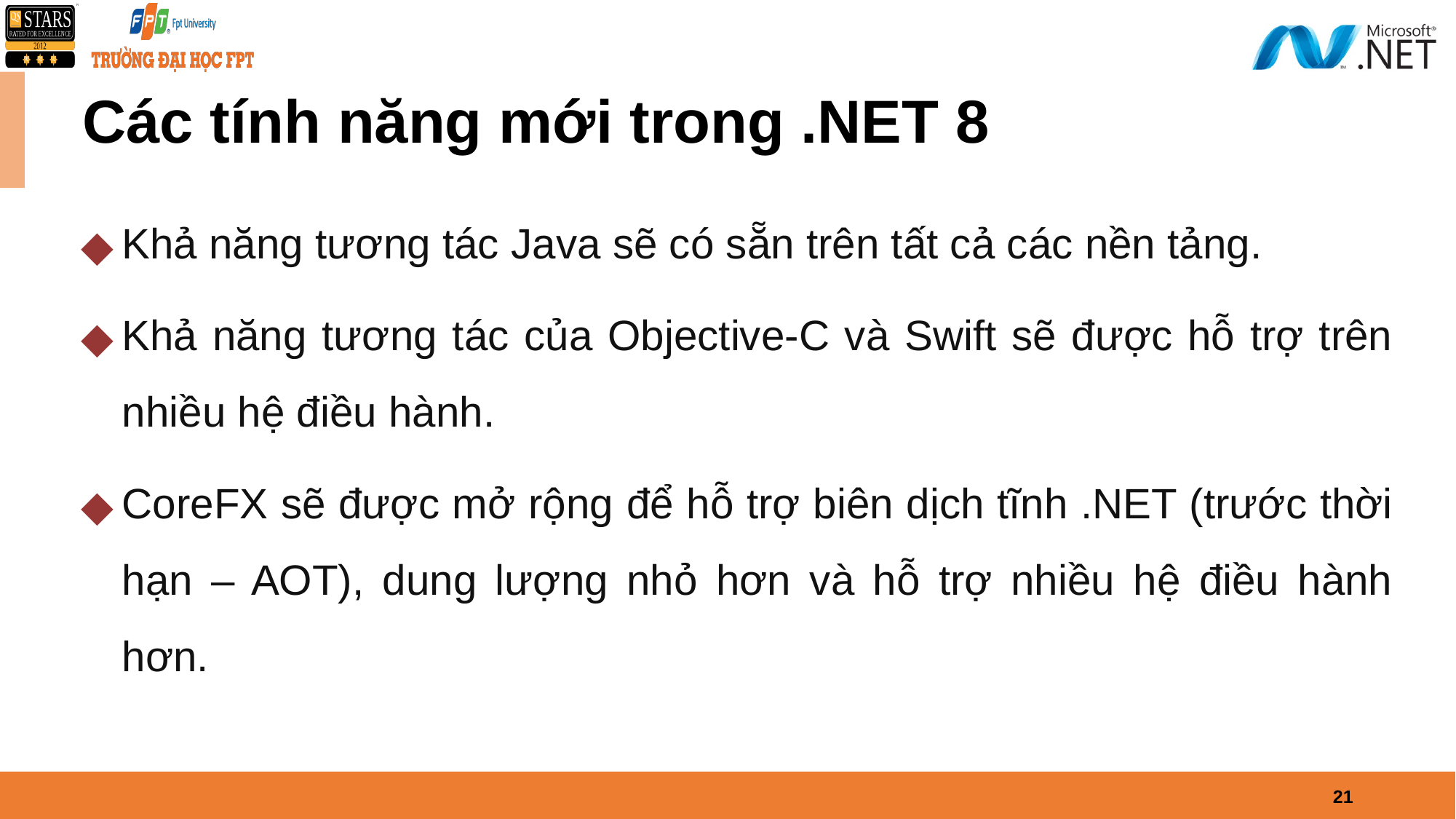

Các tính năng mới trong .NET 8
Khả năng tương tác Java sẽ có sẵn trên tất cả các nền tảng.
Khả năng tương tác của Objective-C và Swift sẽ được hỗ trợ trên nhiều hệ điều hành.
CoreFX sẽ được mở rộng để hỗ trợ biên dịch tĩnh .NET (trước thời hạn – AOT), dung lượng nhỏ hơn và hỗ trợ nhiều hệ điều hành hơn.
21